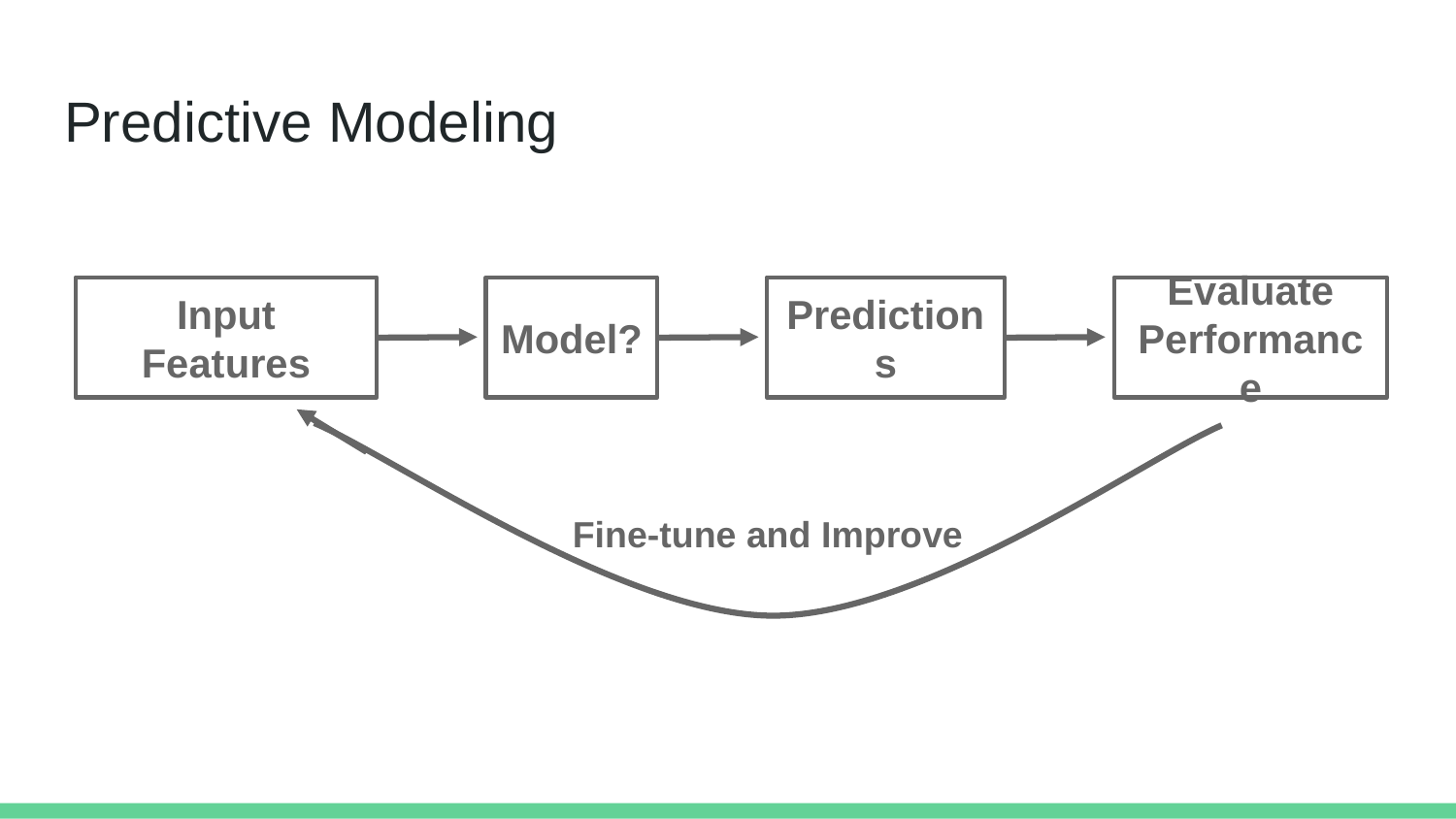

# Predictive Modeling
Input Features
Model?
Predictions
Evaluate Performance

Fine-tune and Improve